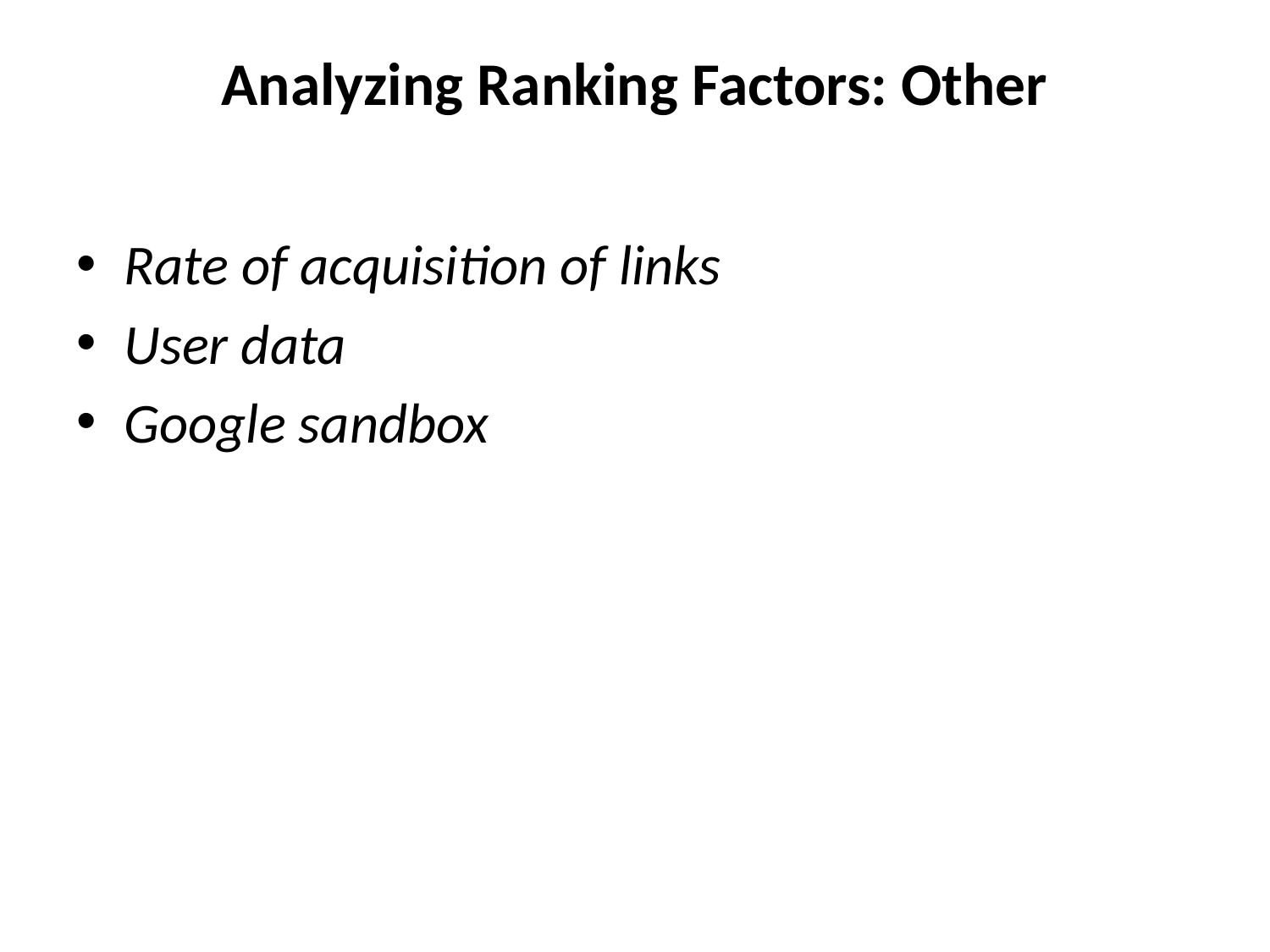

# Analyzing Ranking Factors: Other
Rate of acquisition of links
User data
Google sandbox